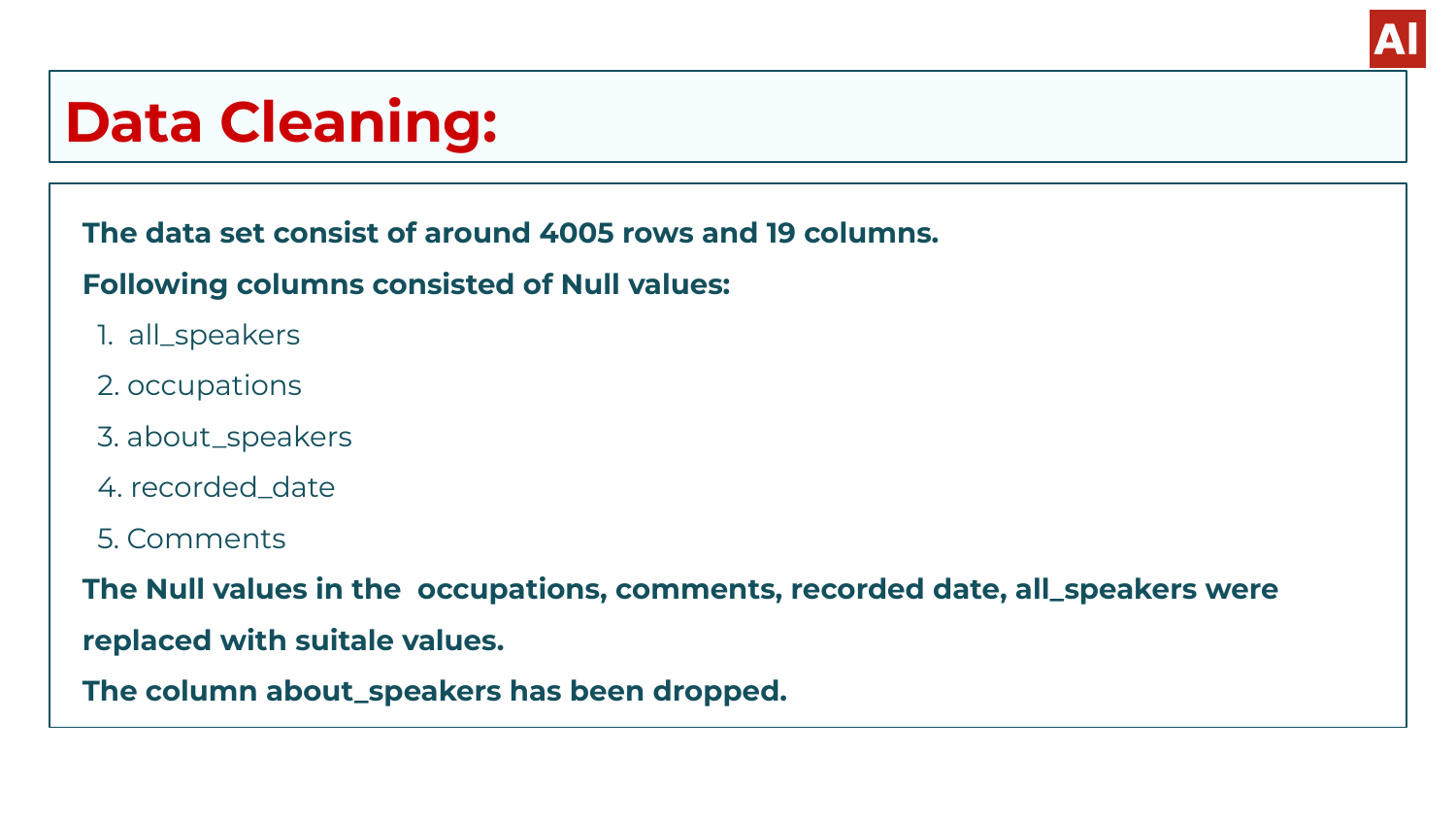

# Data Cleaning:
The data set consist of around 4005 rows and 19 columns.
Following columns consisted of Null values:
  1.  all_speakers
  2. occupations
  3. about_speakers
  4. recorded_date
  5. Comments
The Null values in the  occupations, comments, recorded date, all_speakers were replaced with suitale values.
The column about_speakers has been dropped.